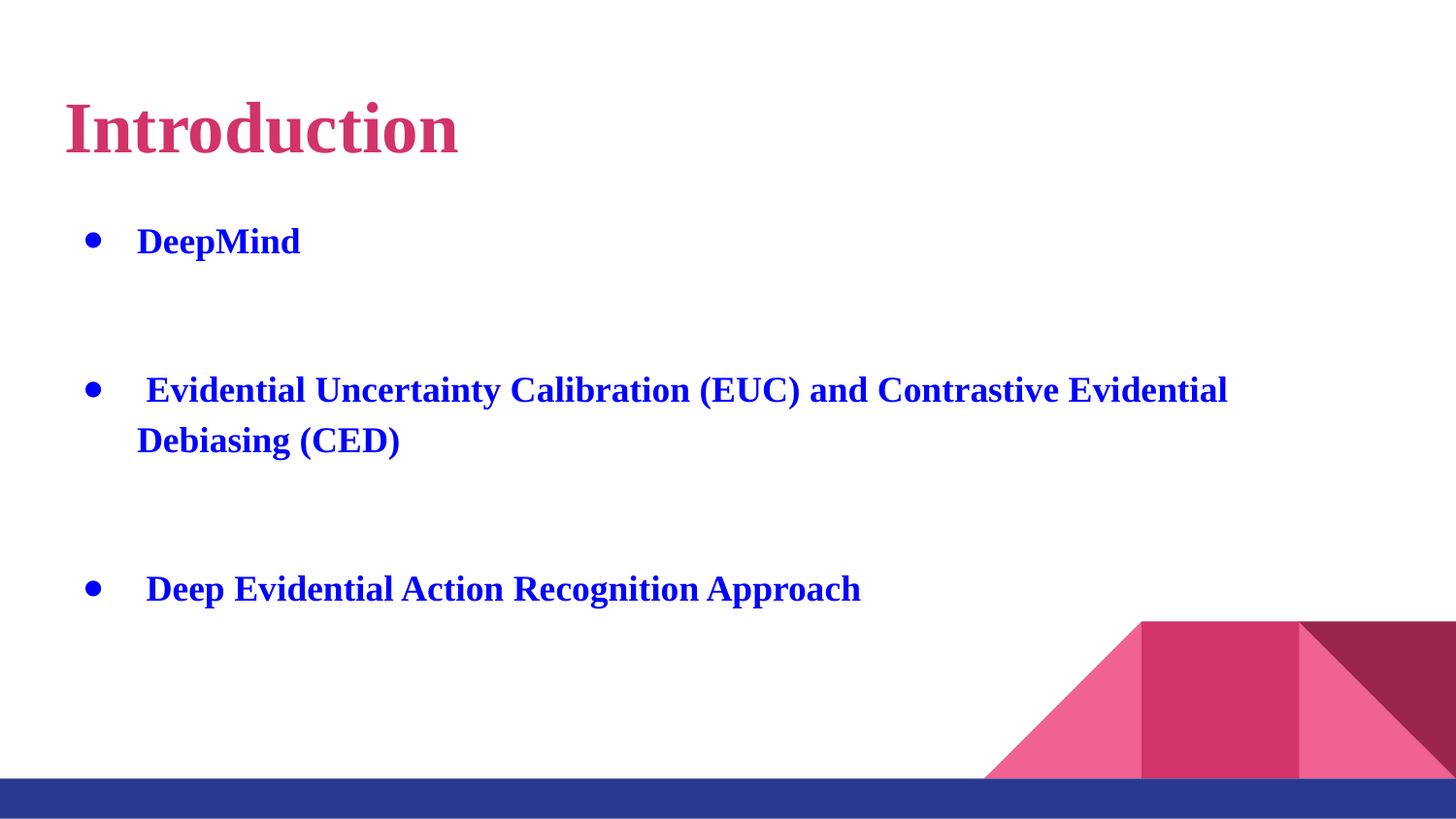

# Introduction
DeepMind

 Evidential Uncertainty Calibration (EUC) and Contrastive Evidential Debiasing (CED)

 Deep Evidential Action Recognition Approach